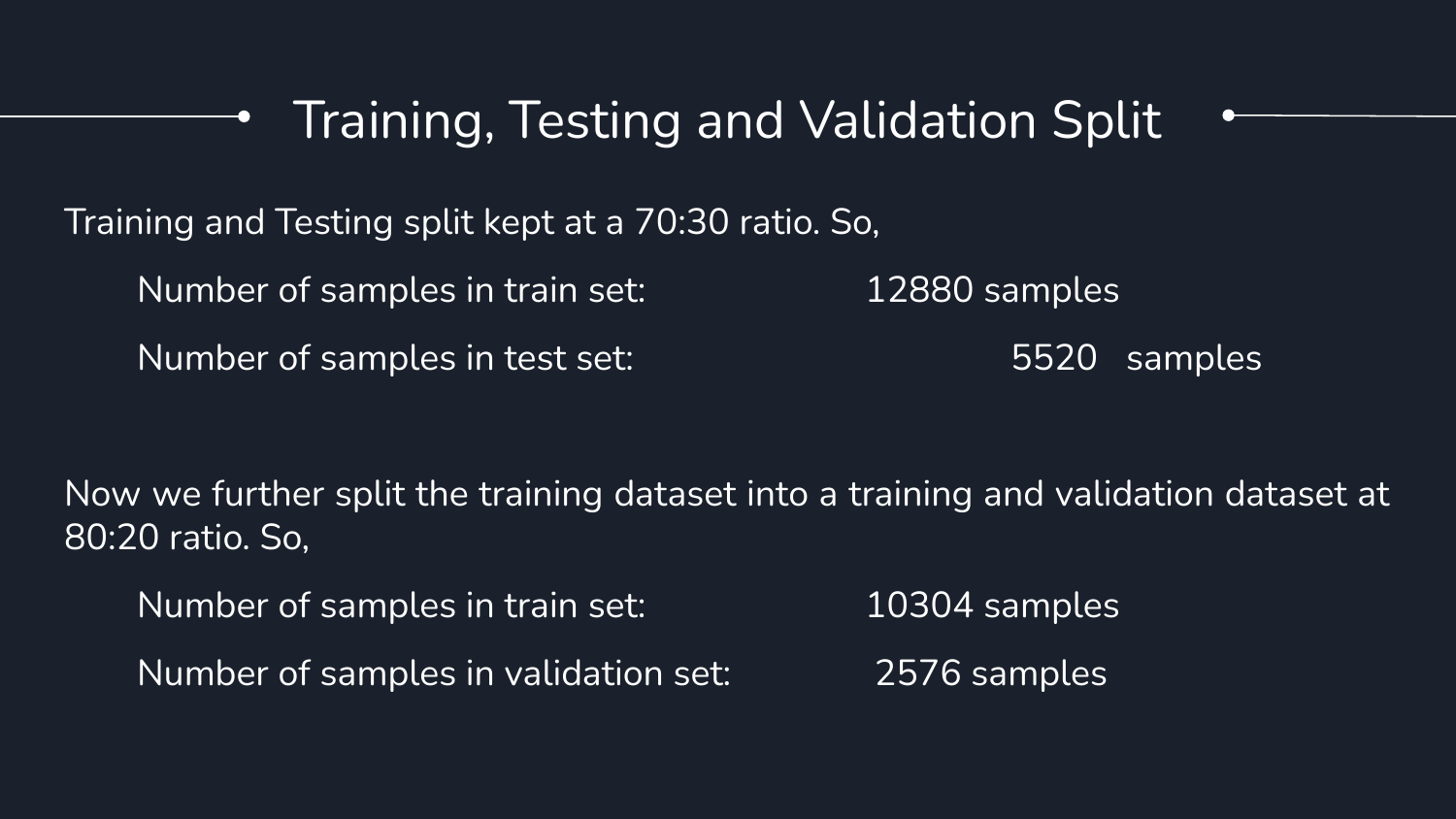

# Training, Testing and Validation Split
Training and Testing split kept at a 70:30 ratio. So,
Number of samples in train set: 		12880 samples
Number of samples in test set:			5520   samples

Now we further split the training dataset into a training and validation dataset at 80:20 ratio. So,
Number of samples in train set: 		10304 samples
Number of samples in validation set:	 2576 samples